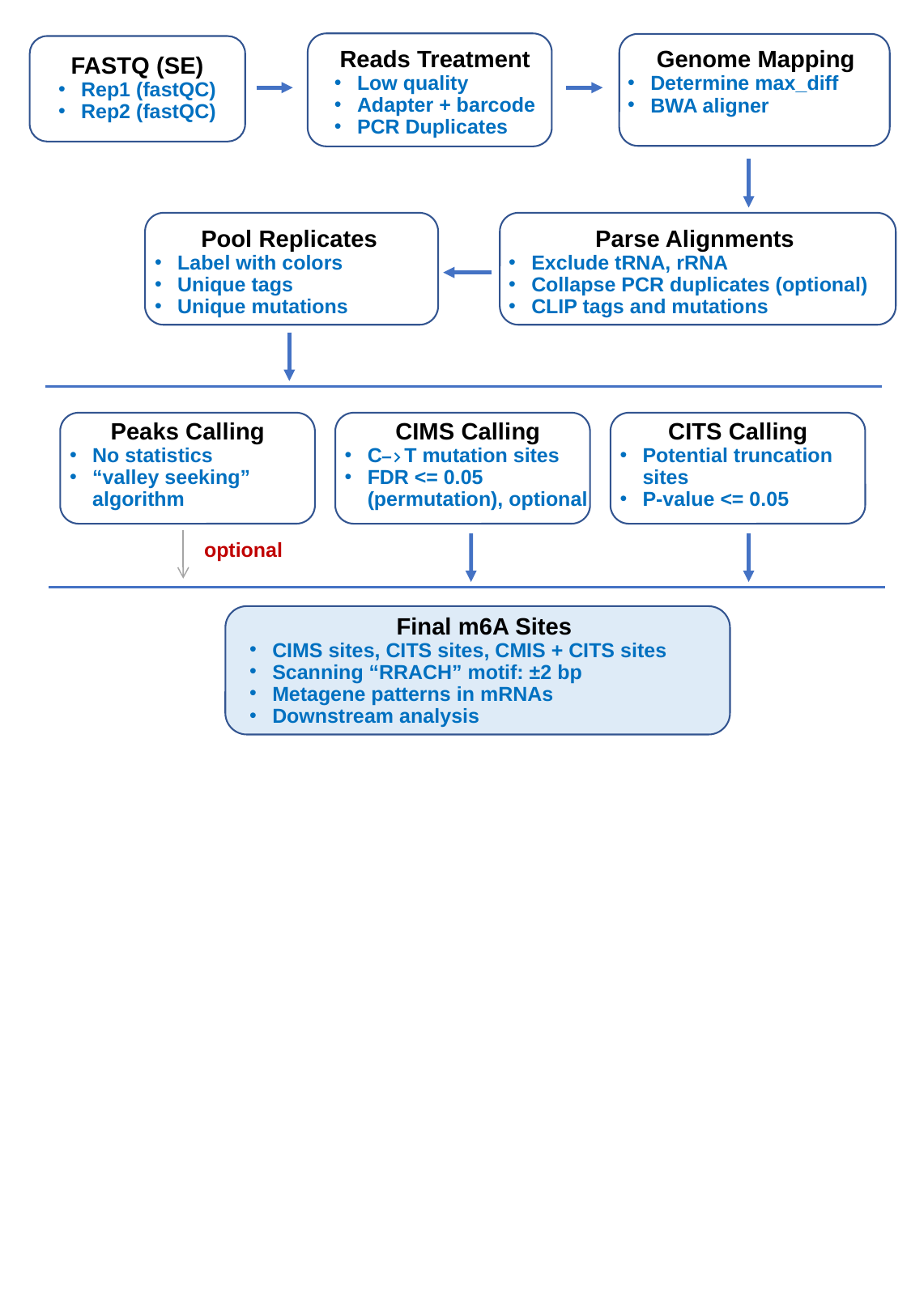

Reads Treatment
Low quality
Adapter + barcode
PCR Duplicates

Genome Mapping
Determine max_diff
BWA aligner

FASTQ (SE)
Rep1 (fastQC)
Rep2 (fastQC)

Pool Replicates
Label with colors
Unique tags
Unique mutations

Parse Alignments
Exclude tRNA, rRNA
Collapse PCR duplicates (optional)
CLIP tags and mutations
Peaks Calling
No statistics
“valley seeking” algorithm

CIMS Calling
C->T mutation sites
FDR <= 0.05 (permutation), optional

CITS Calling
Potential truncation sites
P-value <= 0.05

optional
Final m6A Sites
CIMS sites, CITS sites, CMIS + CITS sites
Scanning “RRACH” motif: ±2 bp
Metagene patterns in mRNAs
Downstream analysis